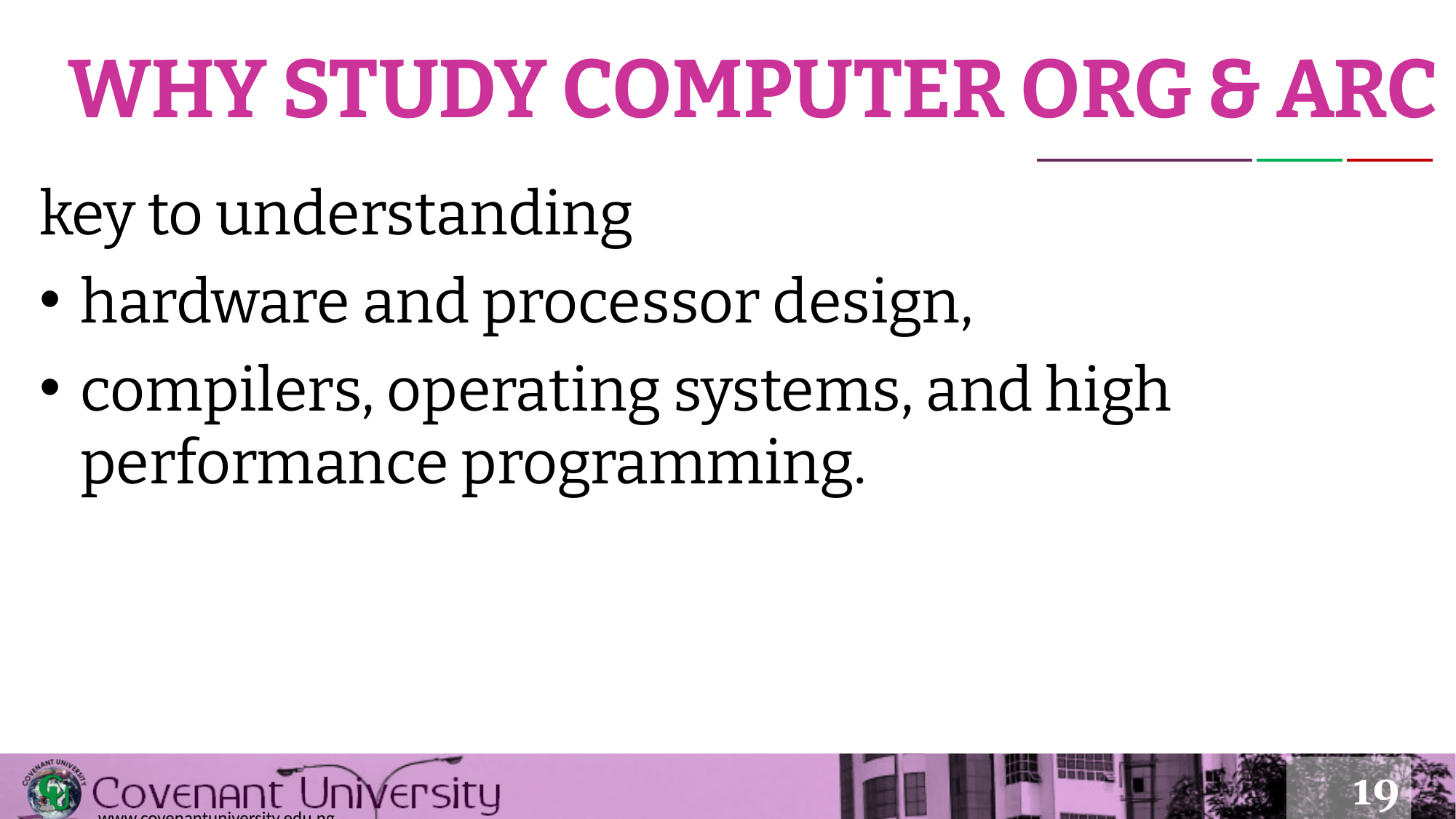

# WHY STUDY COMPUTER ORG & ARC
key to understanding
hardware and processor design,
compilers, operating systems, and high performance programming.